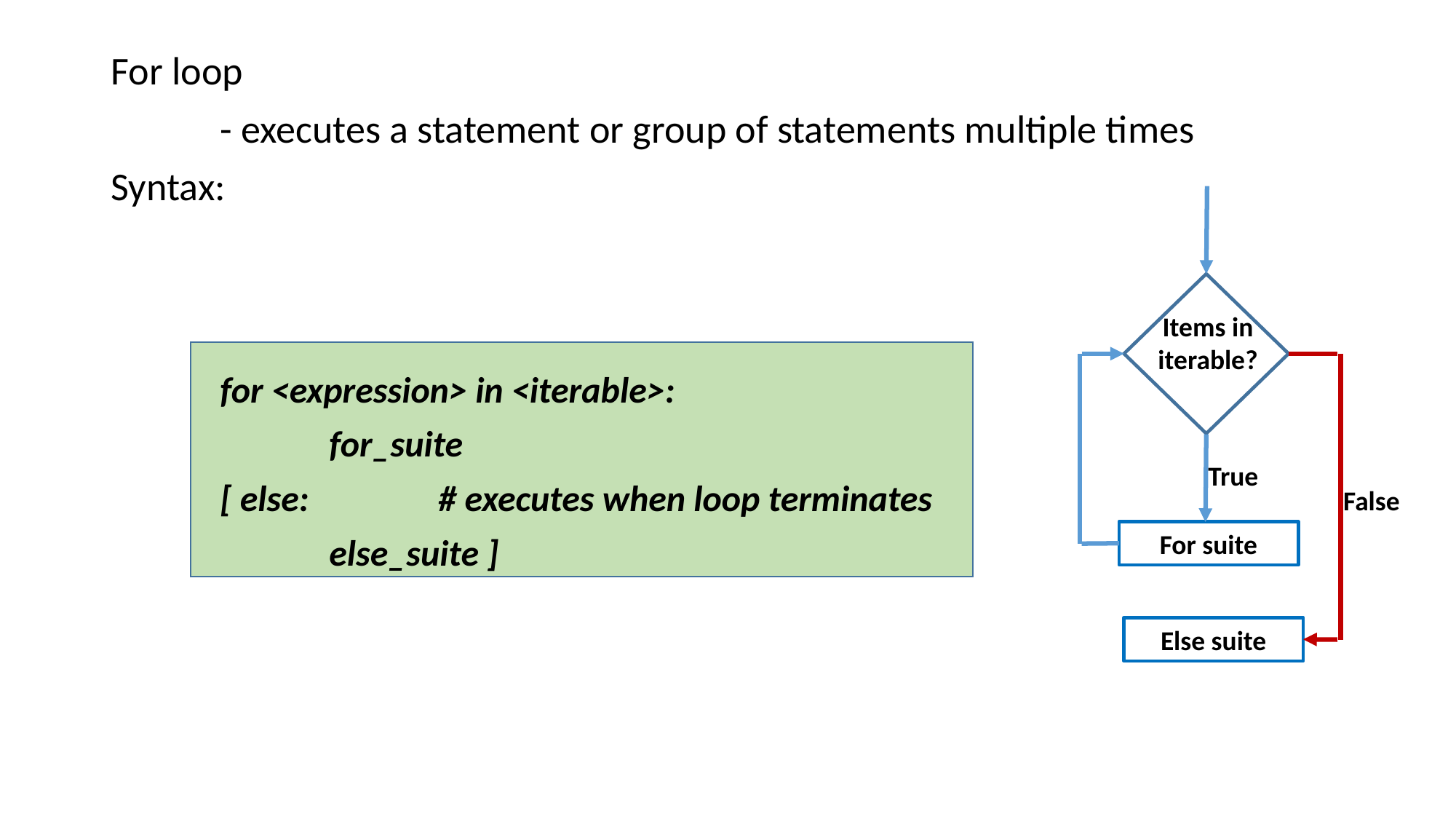

For loop
	- executes a statement or group of statements multiple times
Syntax:

	for <expression> in <iterable>:
		for_suite
	[ else:		# executes when loop terminates
		else_suite ]

Items in iterable?

True
False
For suite
Else suite